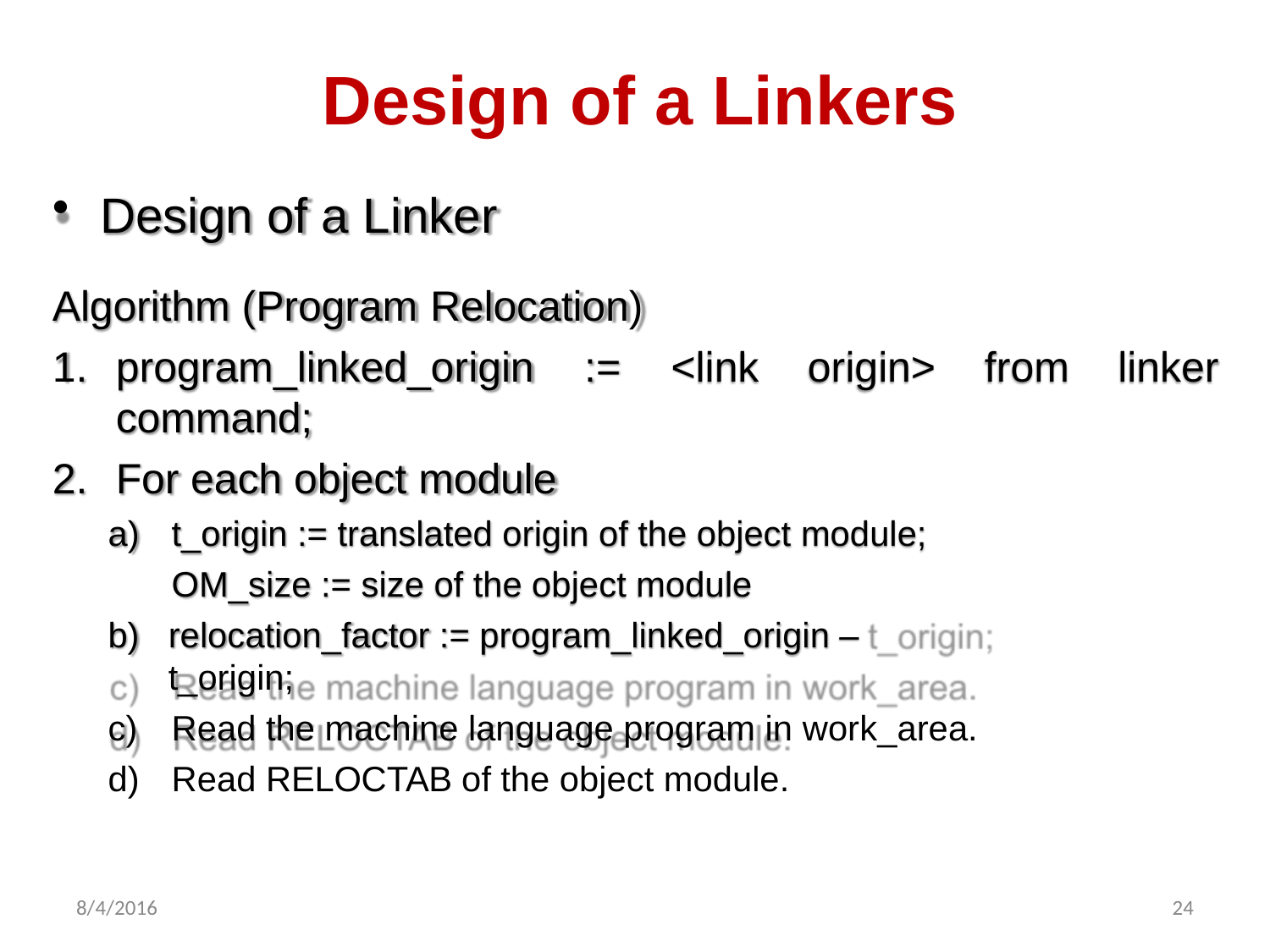

# Design of a Linkers

Design of a Linker
Algorithm (Program Relocation)

program_linked_origin
command;
For each object module
:=	<link	origin>	from	linker

t_origin := translated origin of the object module;
OM_size := size of the object module
relocation_factor := program_linked_origin – t_origin;
Read the machine language program in work_area.
Read RELOCTAB of the object module.
8/4/2016

24